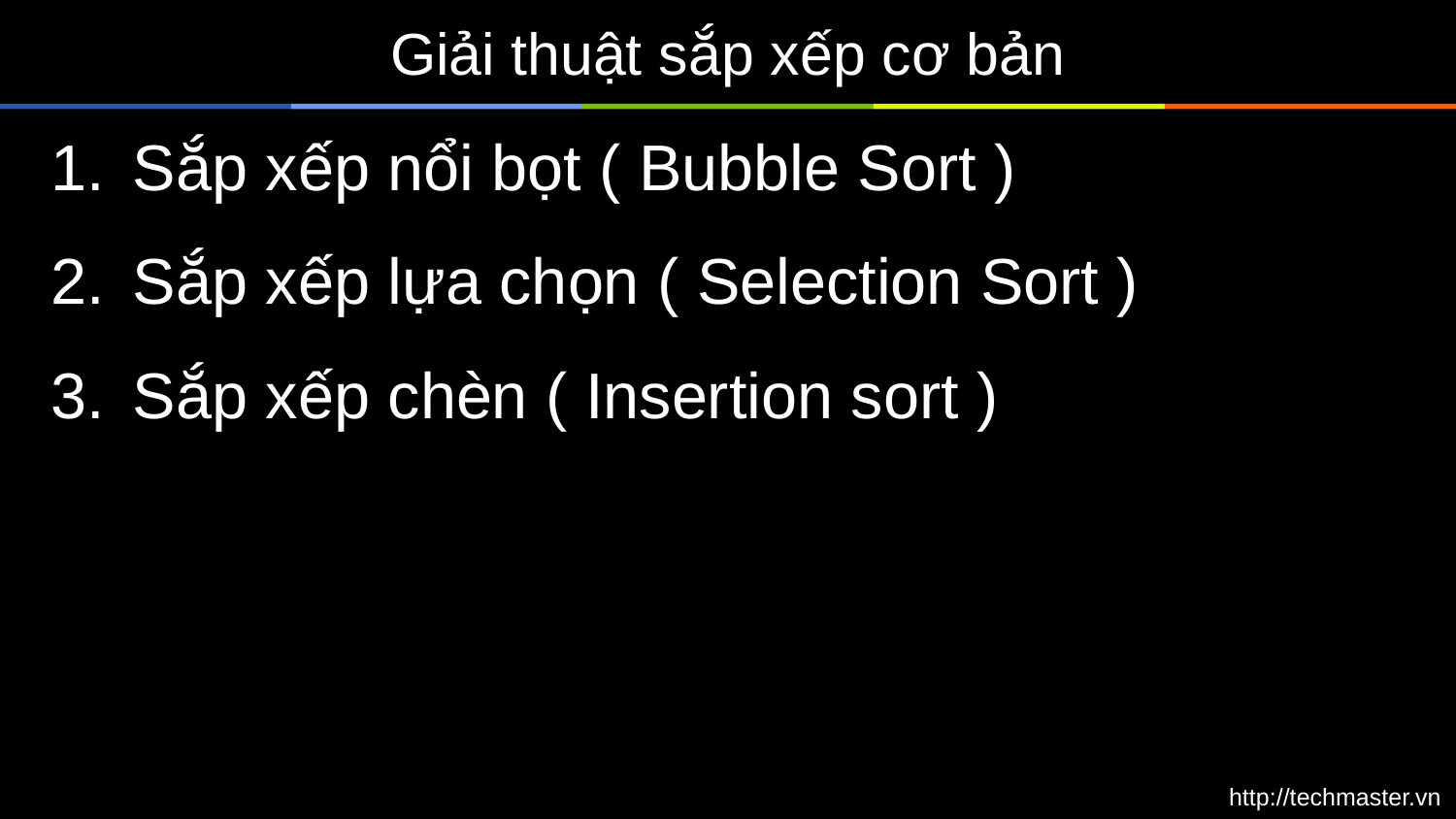

# Giải thuật sắp xếp cơ bản
Sắp xếp nổi bọt ( Bubble Sort )
Sắp xếp lựa chọn ( Selection Sort )
Sắp xếp chèn ( Insertion sort )